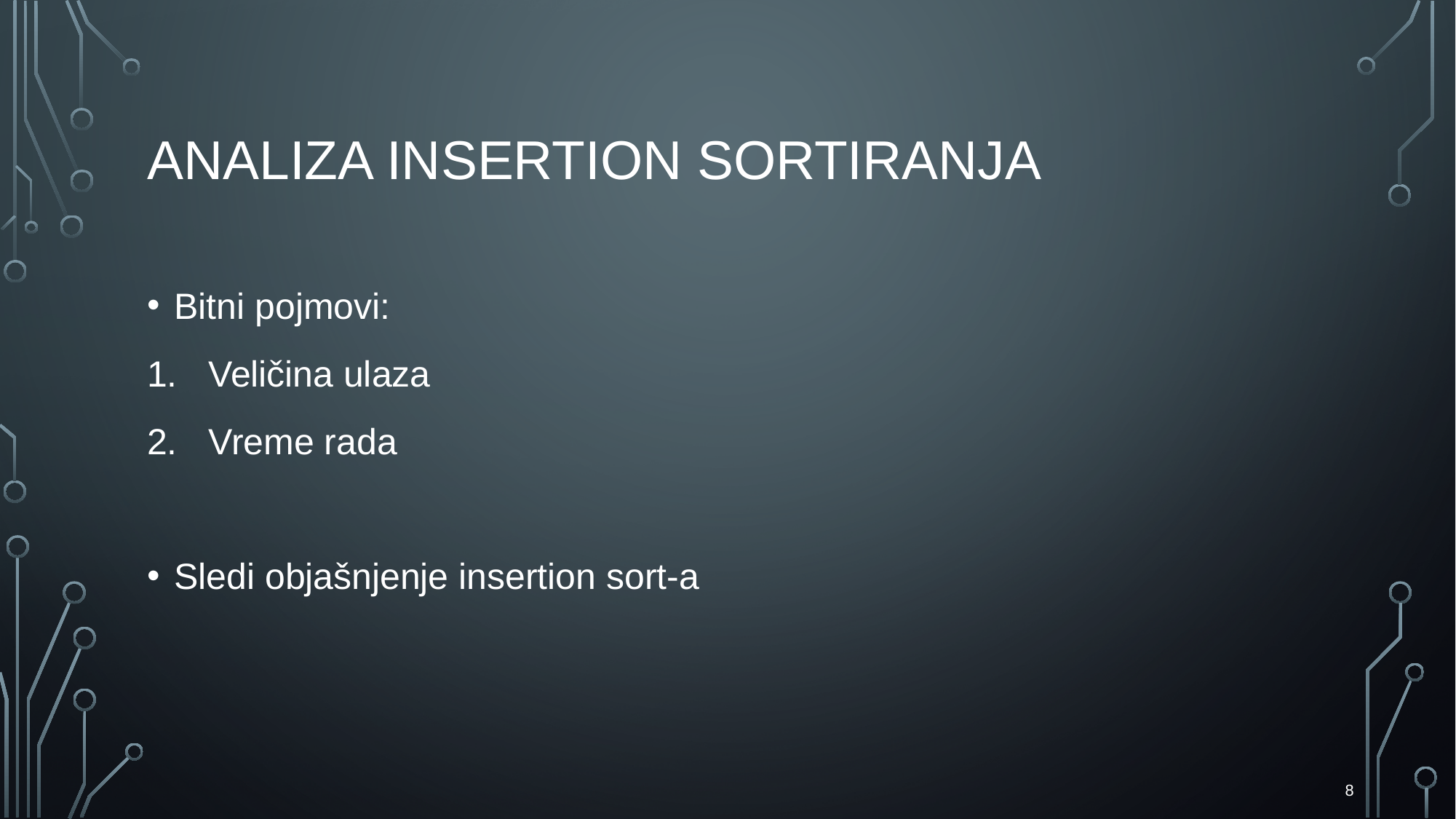

# Analiza insertion sortiranja
Bitni pojmovi:
Veličina ulaza
Vreme rada

Sledi objašnjenje insertion sort-a
8